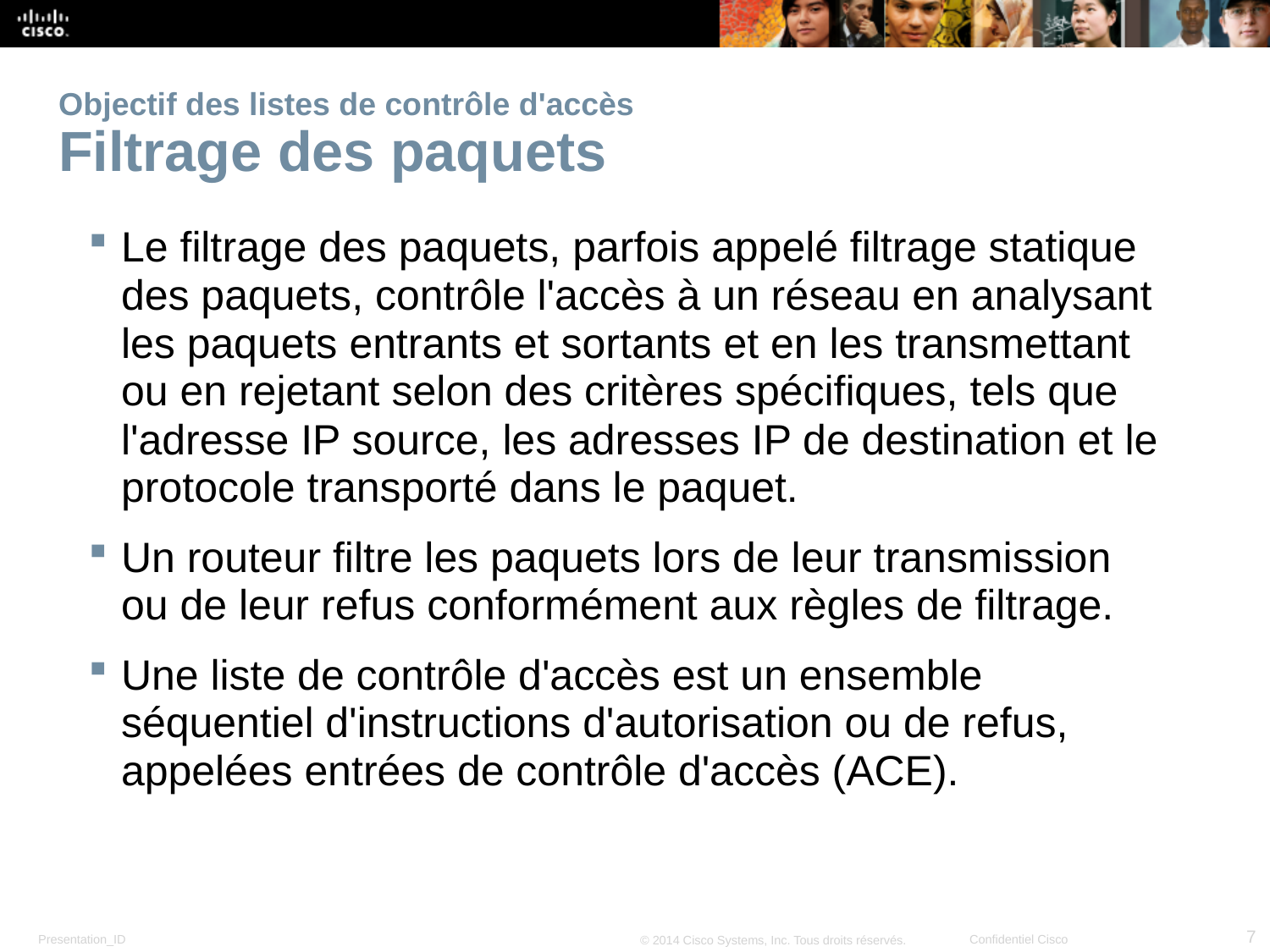

# Objectif des listes de contrôle d'accès Filtrage des paquets
Le filtrage des paquets, parfois appelé filtrage statique des paquets, contrôle l'accès à un réseau en analysant les paquets entrants et sortants et en les transmettant ou en rejetant selon des critères spécifiques, tels que l'adresse IP source, les adresses IP de destination et le protocole transporté dans le paquet.
Un routeur filtre les paquets lors de leur transmission ou de leur refus conformément aux règles de filtrage.
Une liste de contrôle d'accès est un ensemble séquentiel d'instructions d'autorisation ou de refus, appelées entrées de contrôle d'accès (ACE).